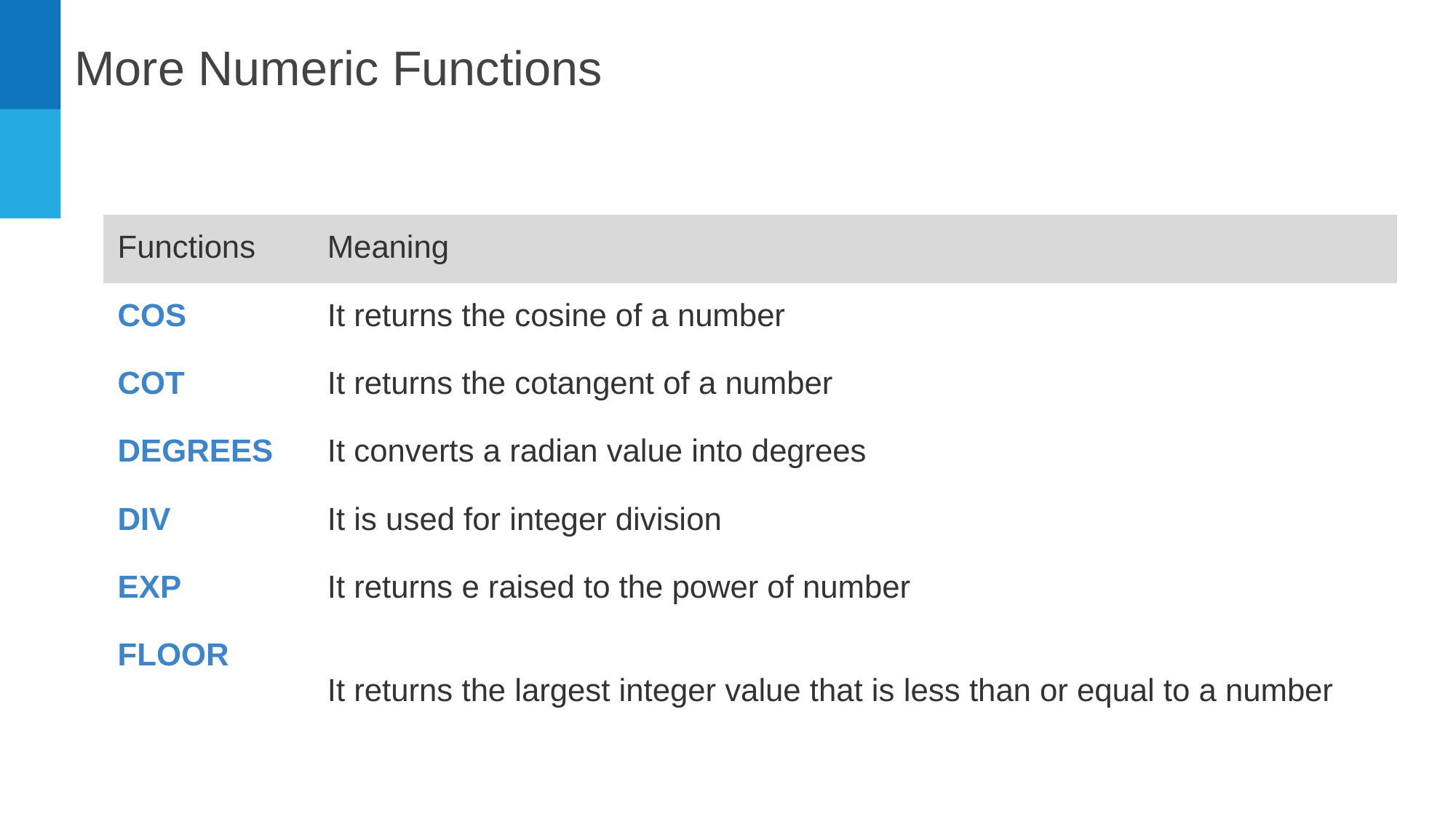

More Numeric Functions

| Functions | Meaning |
| --- | --- |
| COS | It returns the cosine of a number |
| COT | It returns the cotangent of a number |
| DEGREES | It converts a radian value into degrees |
| DIV | It is used for integer division |
| EXP | It returns e raised to the power of number |
| FLOOR | It returns the largest integer value that is less than or equal to a number |